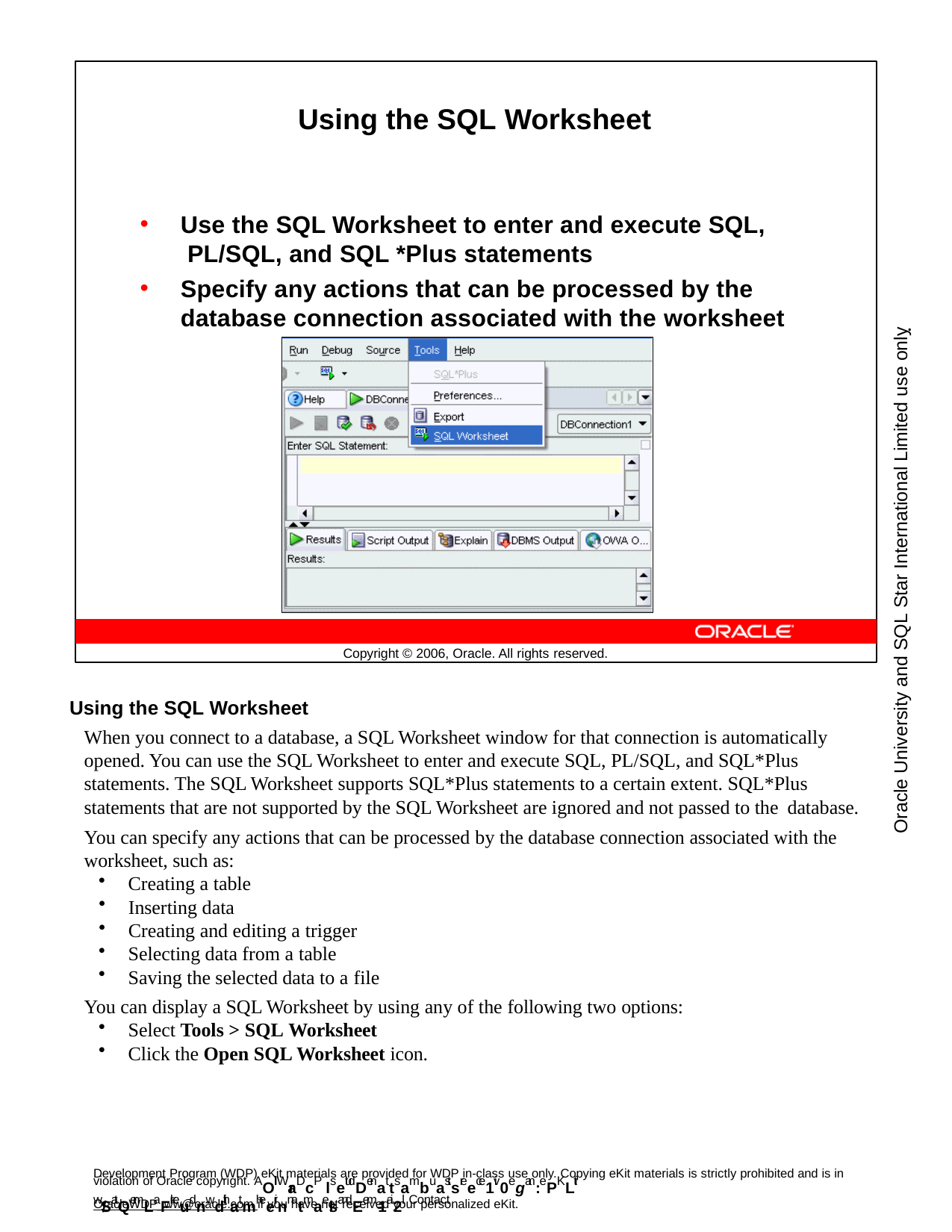

Using the SQL Worksheet
Use the SQL Worksheet to enter and execute SQL,  PL/SQL, and SQL *Plus statements
Specify any actions that can be processed by the  database connection associated with the worksheet
Oracle University and SQL Star International Limited use onlyฺ

Copyright © 2006, Oracle. All rights reserved.

Using the SQL Worksheet
When you connect to a database, a SQL Worksheet window for that connection is automatically  opened. You can use the SQL Worksheet to enter and execute SQL, PL/SQL, and SQL*Plus  statements. The SQL Worksheet supports SQL*Plus statements to a certain extent. SQL*Plus  statements that are not supported by the SQL Worksheet are ignored and not passed to the database.
You can specify any actions that can be processed by the database connection associated with the  worksheet, such as:
Creating a table
Inserting data
Creating and editing a trigger
Selecting data from a table
Saving the selected data to a file
You can display a SQL Worksheet by using any of the following two options:
Select Tools > SQL Worksheet
Click the Open SQL Worksheet icon.
Development Program (WDP) eKit materials are provided for WDP in-class use only. Copying eKit materials is strictly prohibited and is in
violation of Oracle copyright. AOll WraDcP lsetudDenattsambuastsreece1iv0e gan: ePKLit w/SatQermLaFrkeudnwdithatmheeir nnatmaelsandEem-1ai2l. Contact
OracleWDP_ww@oracle.com if you have not received your personalized eKit.